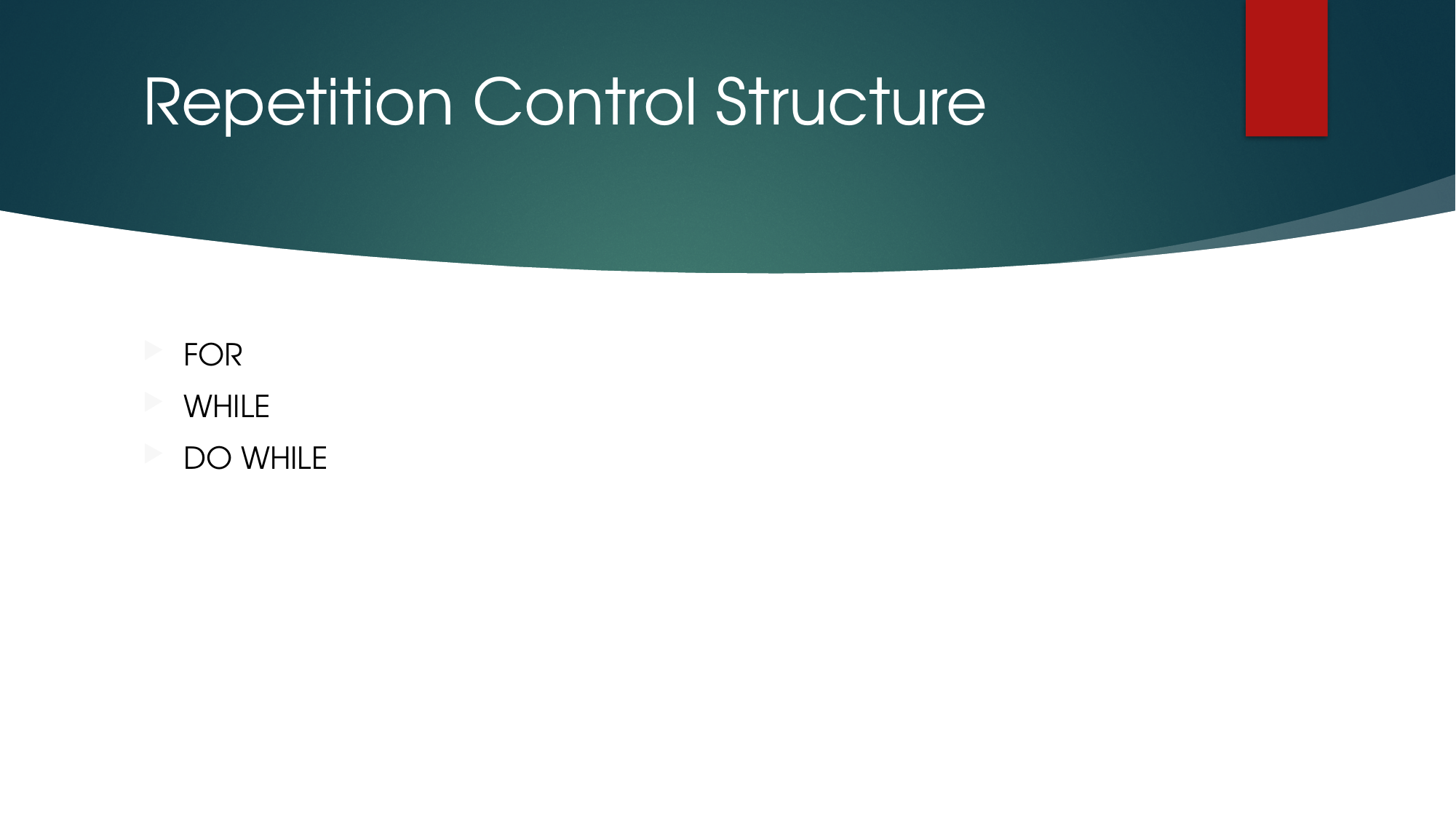

# Repetition Control Structure

FOR
WHILE
DO WHILE